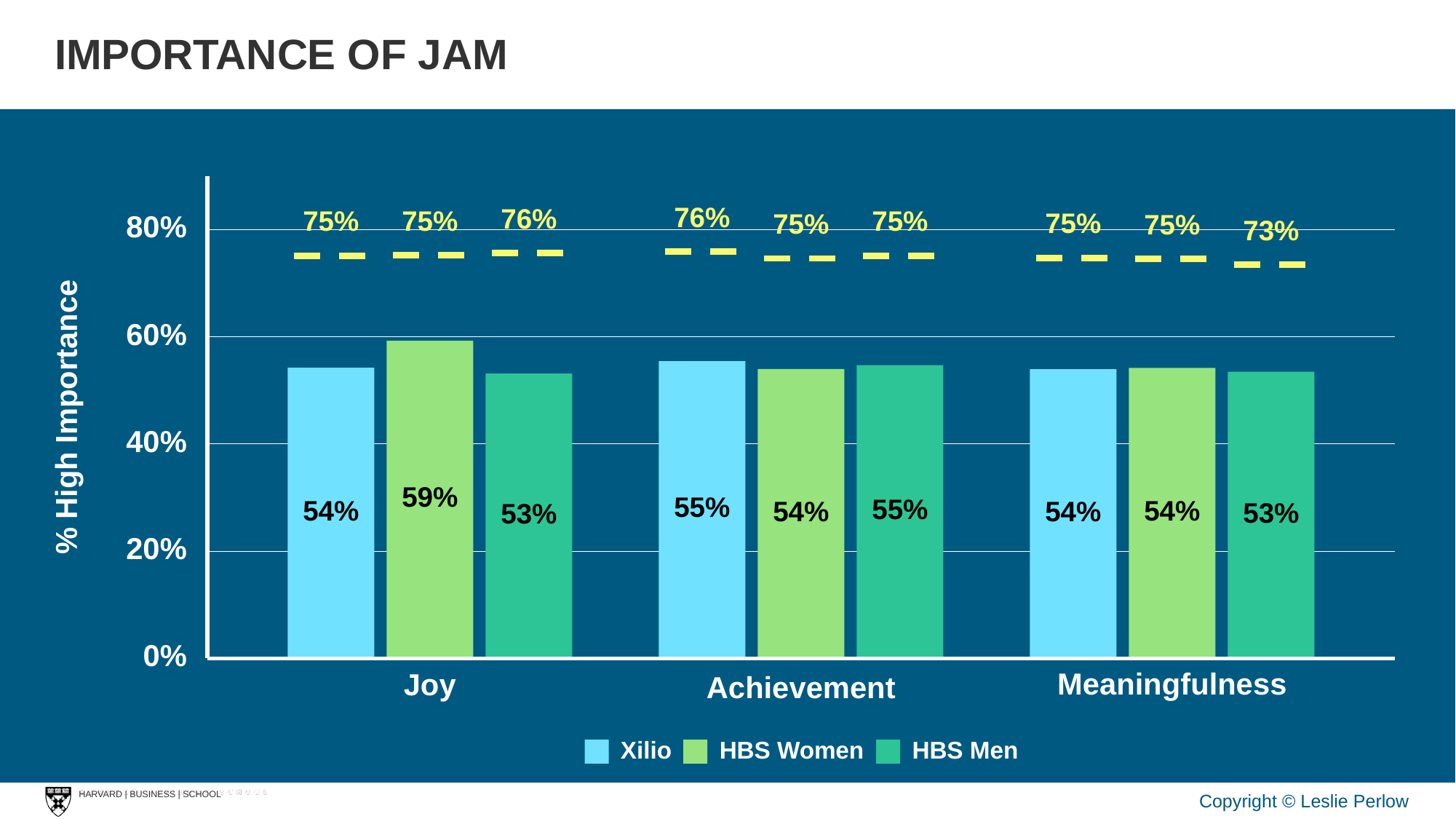

# IMPORTANCE OF JAM

76%
76%
75%
75%
75%
75%
75%
75%
80%
73%

60%

% High Importance
40%

59%
55%
55%
54%
54%
54%
54%
53%
53%
20%

0%

Meaningfulness
Joy
Achievement

HBS Women
HBS Men
Xilio